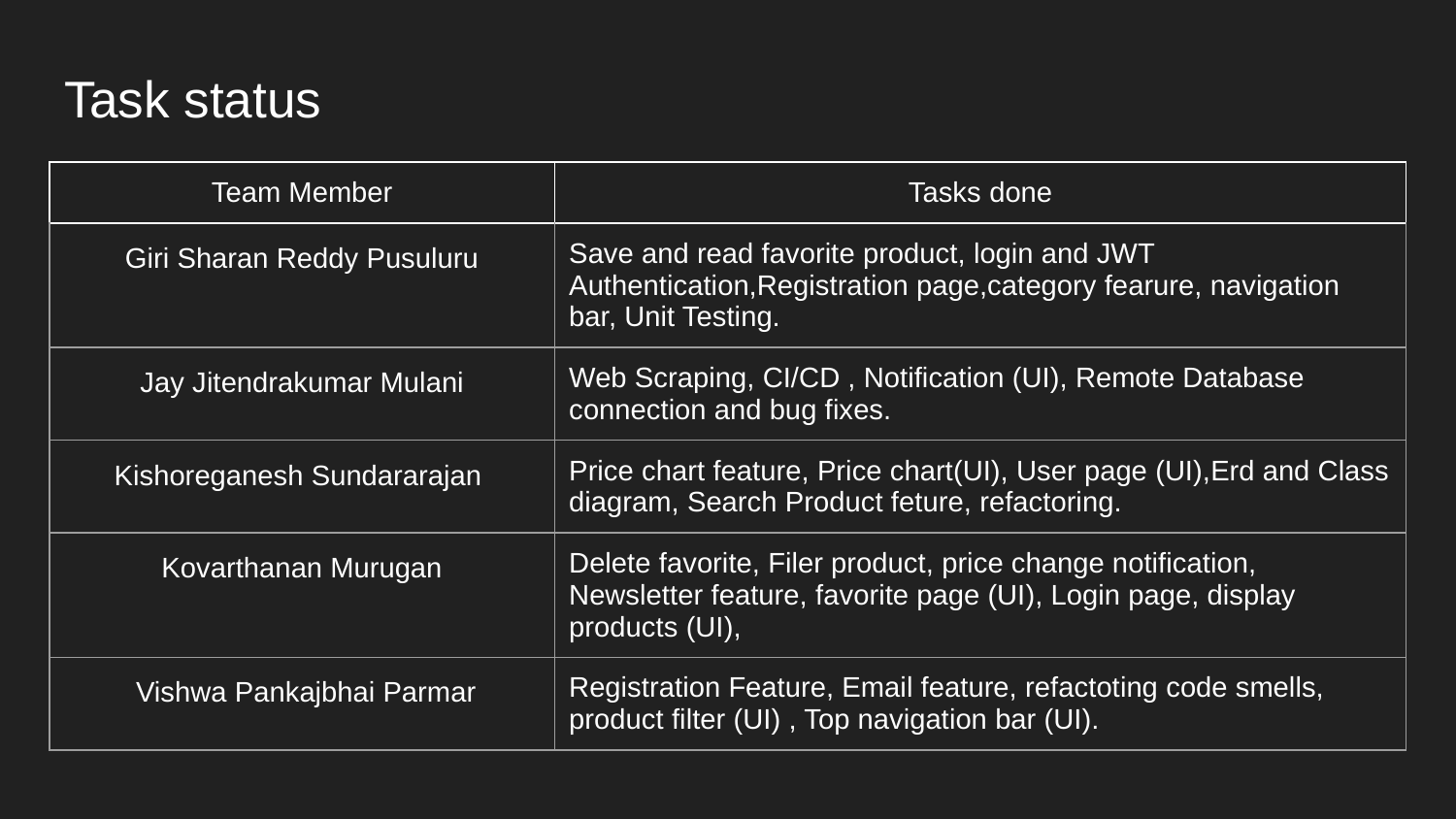

# Task status
| Team Member | Tasks done |
| --- | --- |
| Giri Sharan Reddy Pusuluru | Save and read favorite product, login and JWT Authentication,Registration page,category fearure, navigation bar, Unit Testing. |
| Jay Jitendrakumar Mulani | Web Scraping, CI/CD , Notification (UI), Remote Database connection and bug fixes. |
| Kishoreganesh Sundararajan | Price chart feature, Price chart(UI), User page (UI),Erd and Class diagram, Search Product feture, refactoring. |
| Kovarthanan Murugan | Delete favorite, Filer product, price change notification, Newsletter feature, favorite page (UI), Login page, display products (UI), |
| Vishwa Pankajbhai Parmar | Registration Feature, Email feature, refactoting code smells, product filter (UI) , Top navigation bar (UI). |